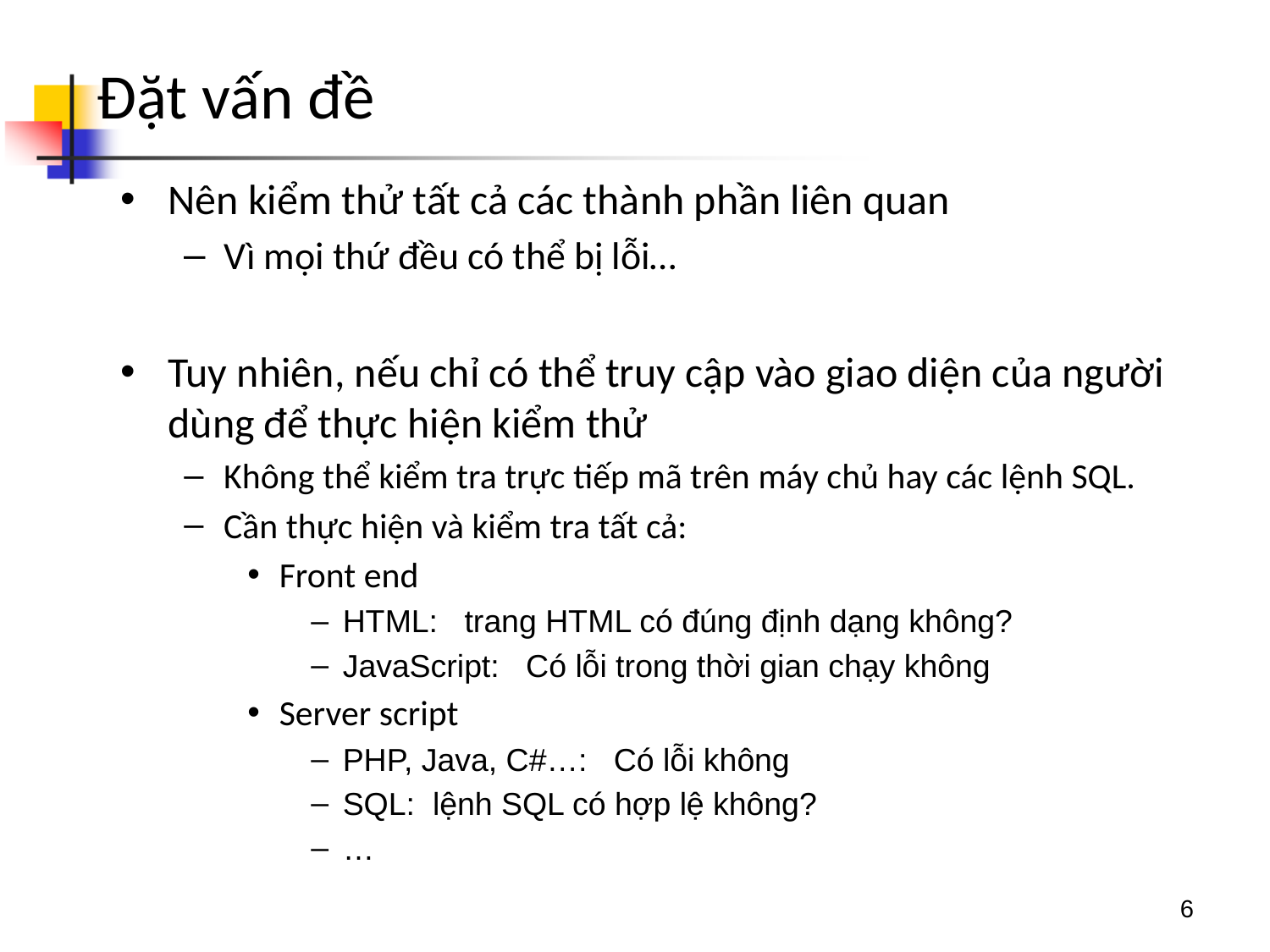

# Đặt vấn đề
Nên kiểm thử tất cả các thành phần liên quan
Vì mọi thứ đều có thể bị lỗi…

Tuy nhiên, nếu chỉ có thể truy cập vào giao diện của người dùng để thực hiện kiểm thử
Không thể kiểm tra trực tiếp mã trên máy chủ hay các lệnh SQL.
Cần thực hiện và kiểm tra tất cả:
Front end
HTML:   trang HTML có đúng định dạng không?
JavaScript:   Có lỗi trong thời gian chạy không
Server script
PHP, Java, C#…:   Có lỗi không
SQL:  lệnh SQL có hợp lệ không?
…

6